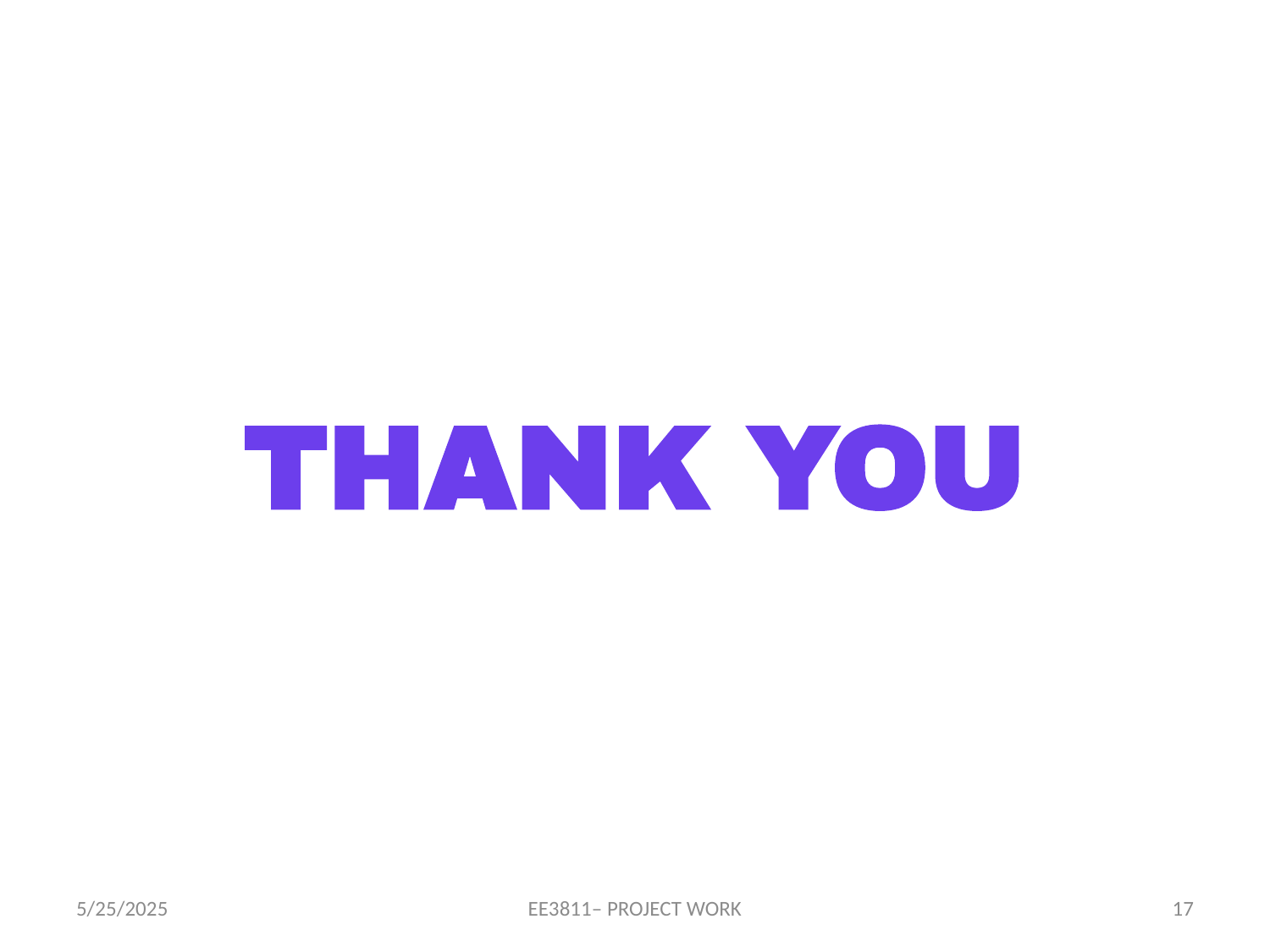

THANK YOU
5/25/2025
EE3811– PROJECT WORK
17